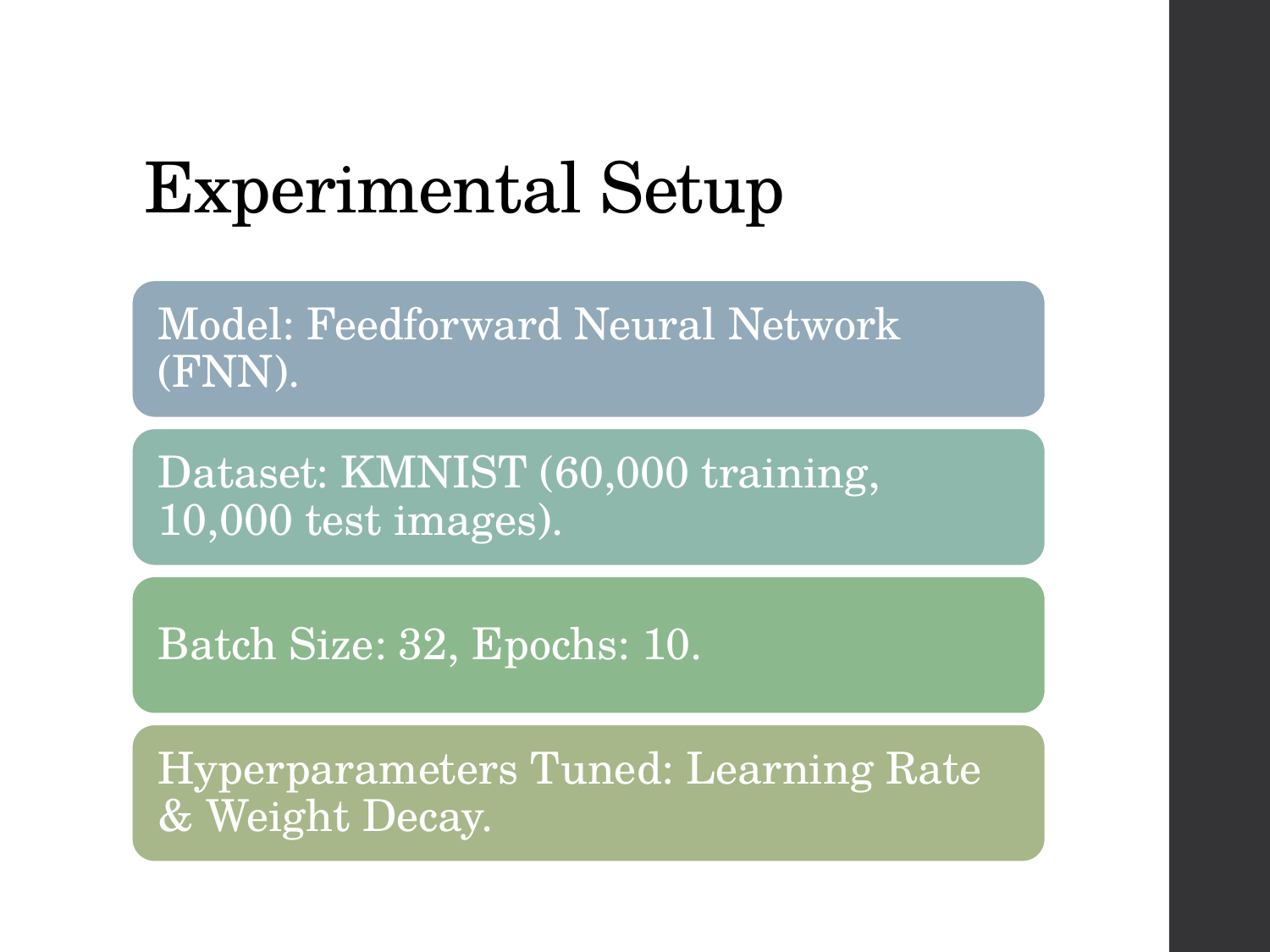

# Experimental Setup
Model: Feedforward Neural Network (FNN).
Dataset: KMNIST (60,000 training, 10,000 test images).
Batch Size: 32, Epochs: 10.
Hyperparameters Tuned: Learning Rate & Weight Decay.